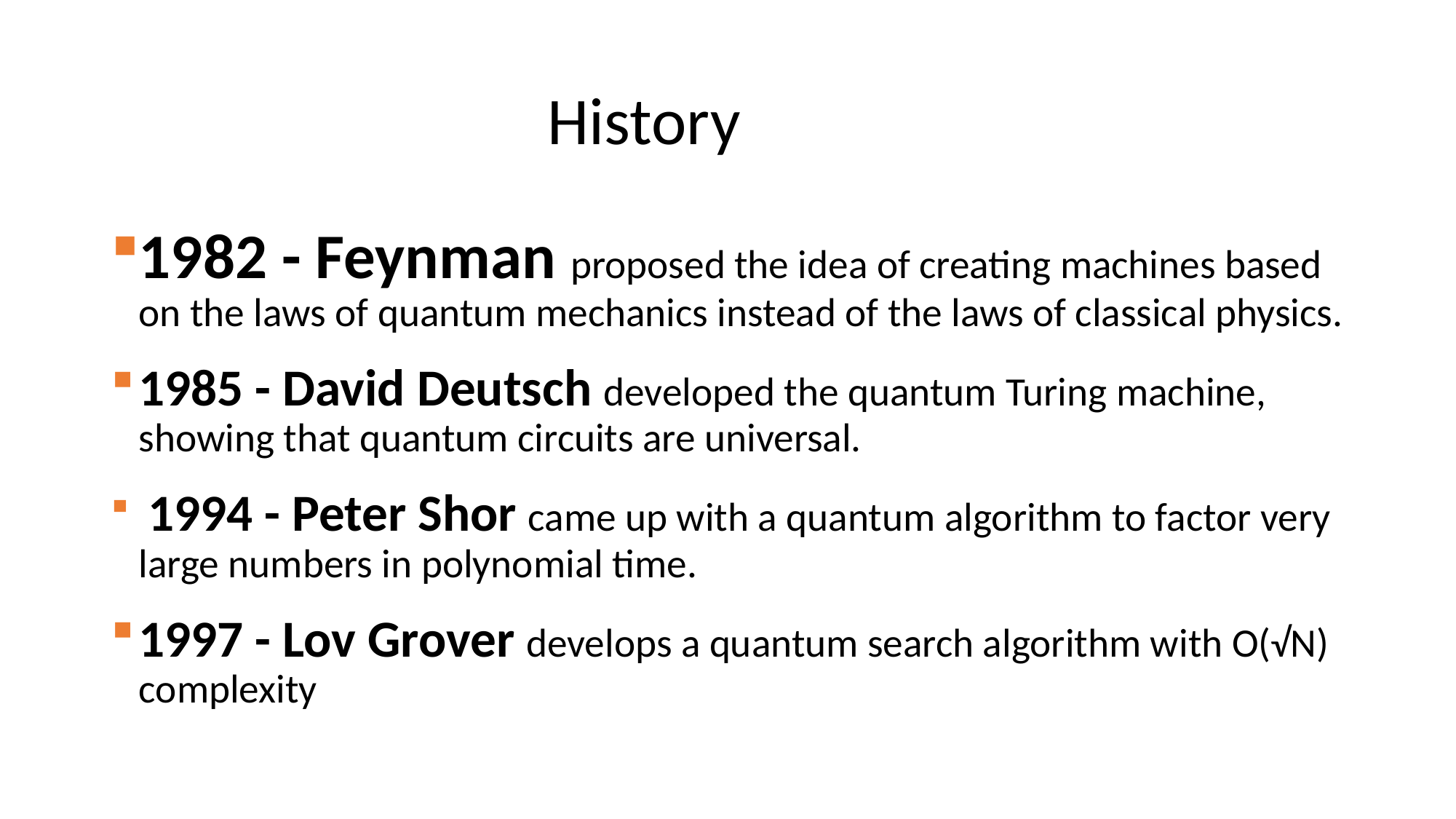

# History
1982 - Feynman proposed the idea of creating machines based on the laws of quantum mechanics instead of the laws of classical physics.
1985 - David Deutsch developed the quantum Turing machine, showing that quantum circuits are universal.
 1994 - Peter Shor came up with a quantum algorithm to factor very large numbers in polynomial time.
1997 - Lov Grover develops a quantum search algorithm with O(√N) complexity